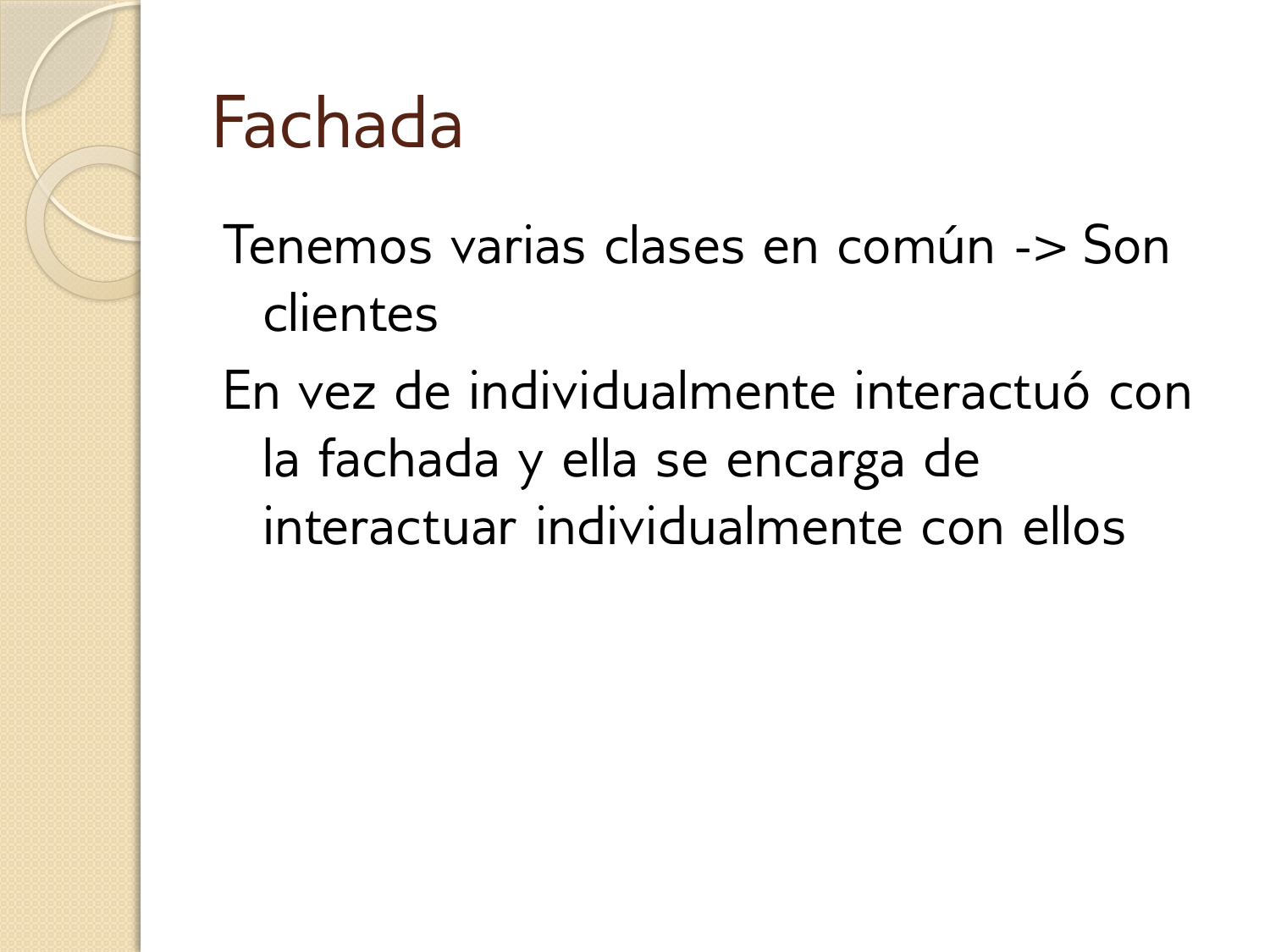

# Fachada
Tenemos varias clases en común -> Son clientes
En vez de individualmente interactuó con la fachada y ella se encarga de interactuar individualmente con ellos